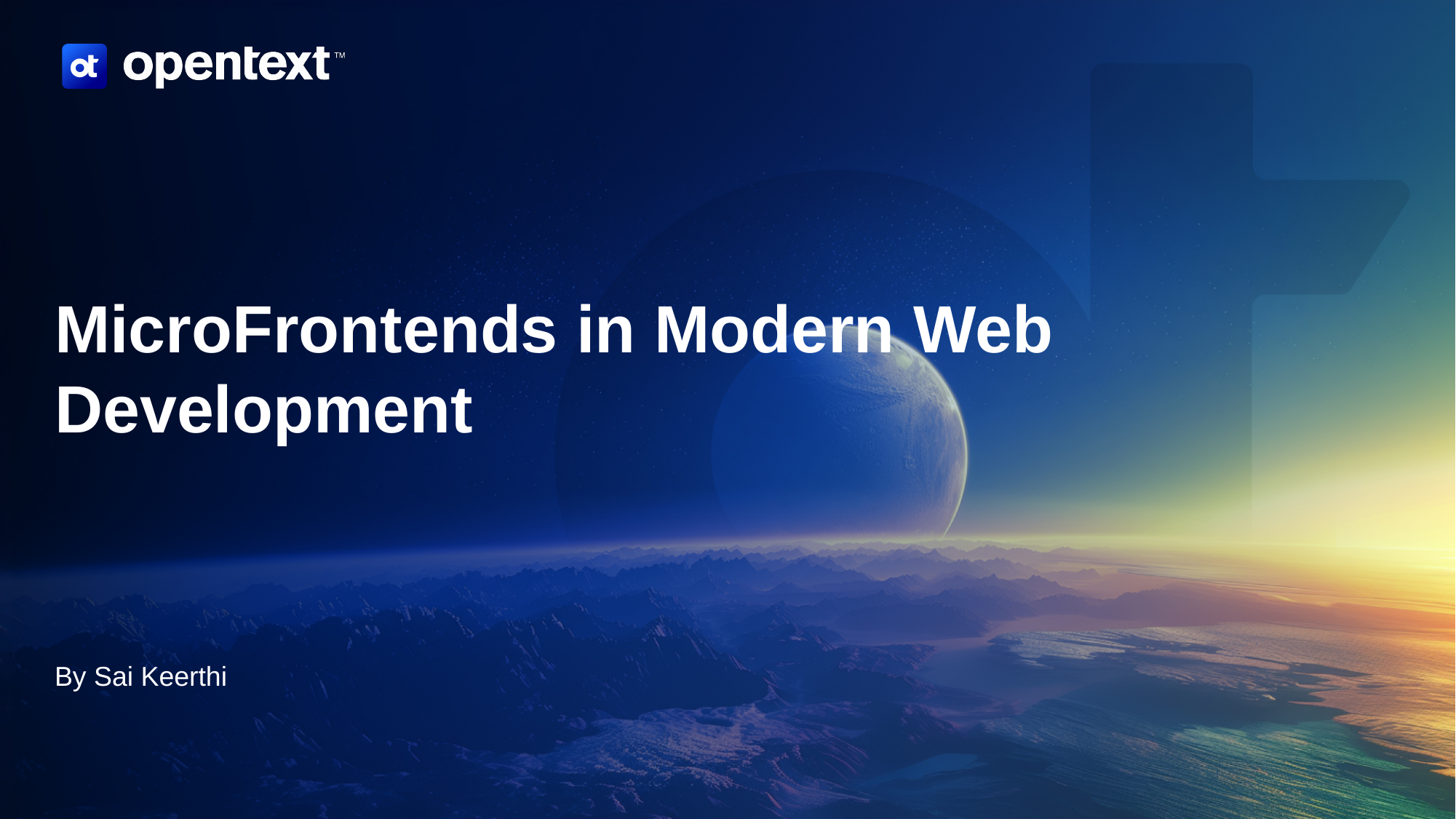

MicroFrontends in Modern Web Development
By Sai Keerthi